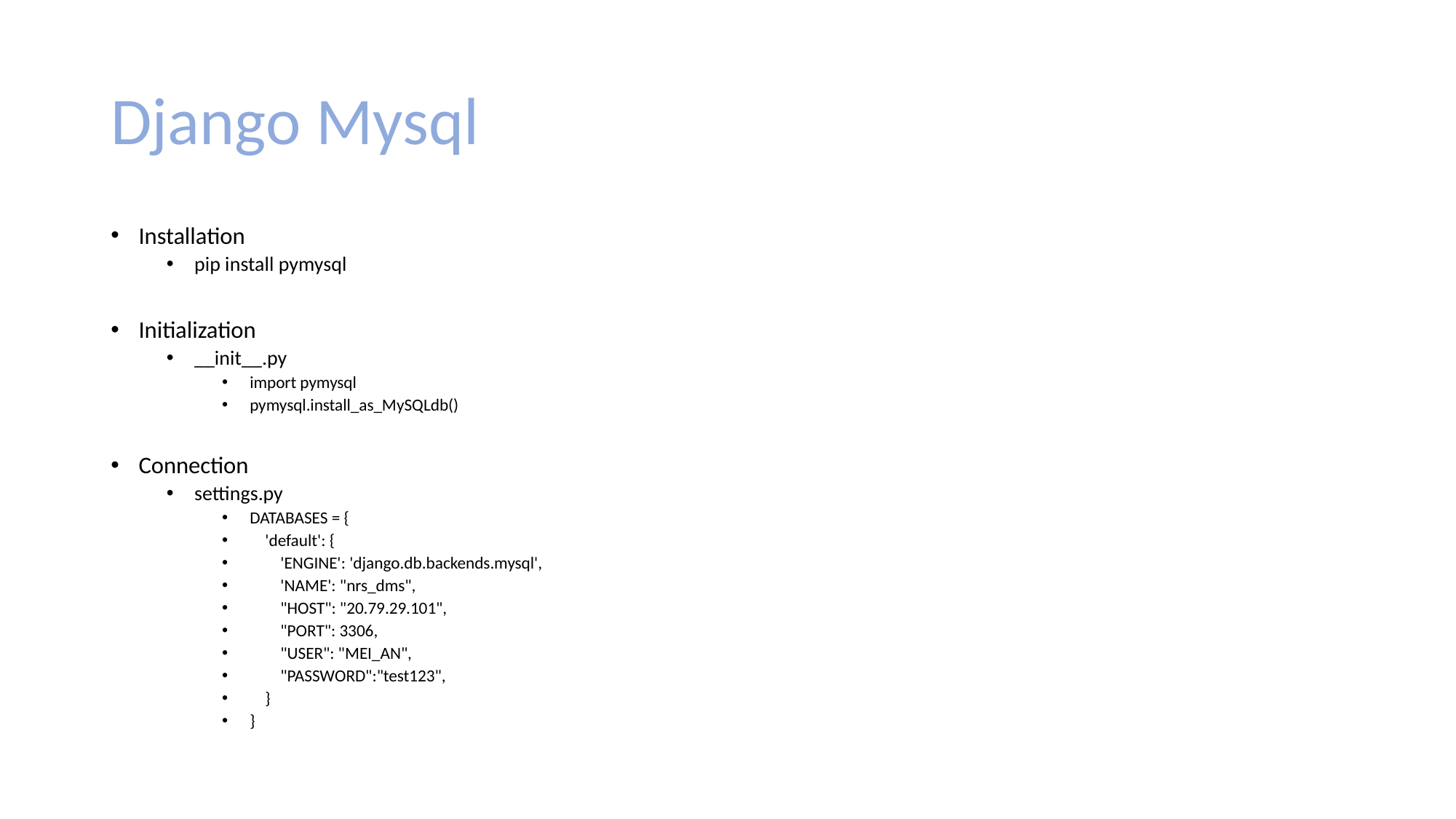

# Django Mysql
Installation
pip install pymysql

Initialization
__init__.py
import pymysql
pymysql.install_as_MySQLdb()

Connection
settings.py
DATABASES = {
    'default': {
        'ENGINE': 'django.db.backends.mysql',
        'NAME': "nrs_dms",
        "HOST": "20.79.29.101",
        "PORT": 3306,
        "USER": "MEI_AN",
        "PASSWORD":"test123",
    }
}